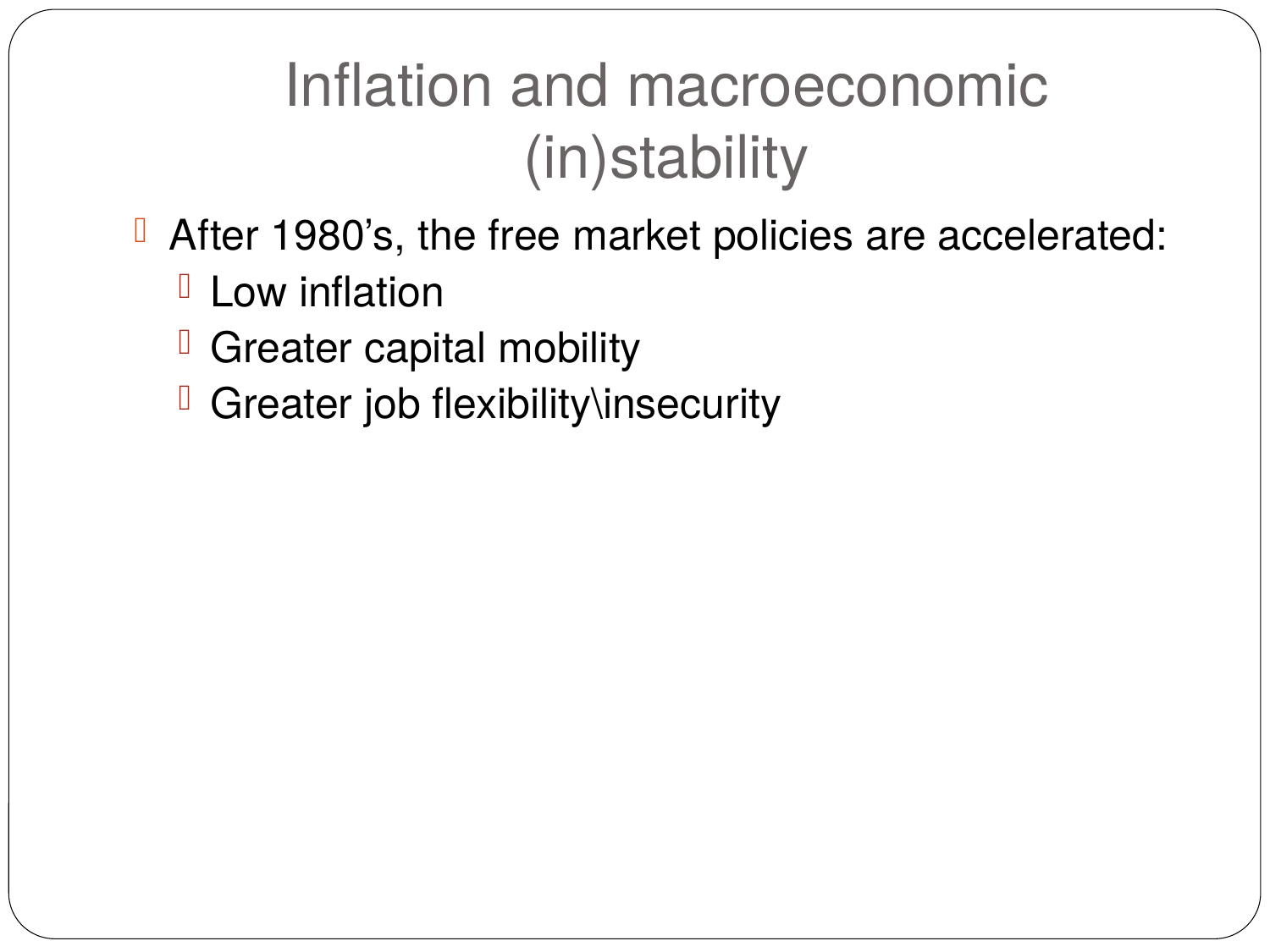

# Inflation and macroeconomic (in)stability
After 1980’s, the free market policies are accelerated:
Low inflation
Greater capital mobility
Greater job flexibility\insecurity